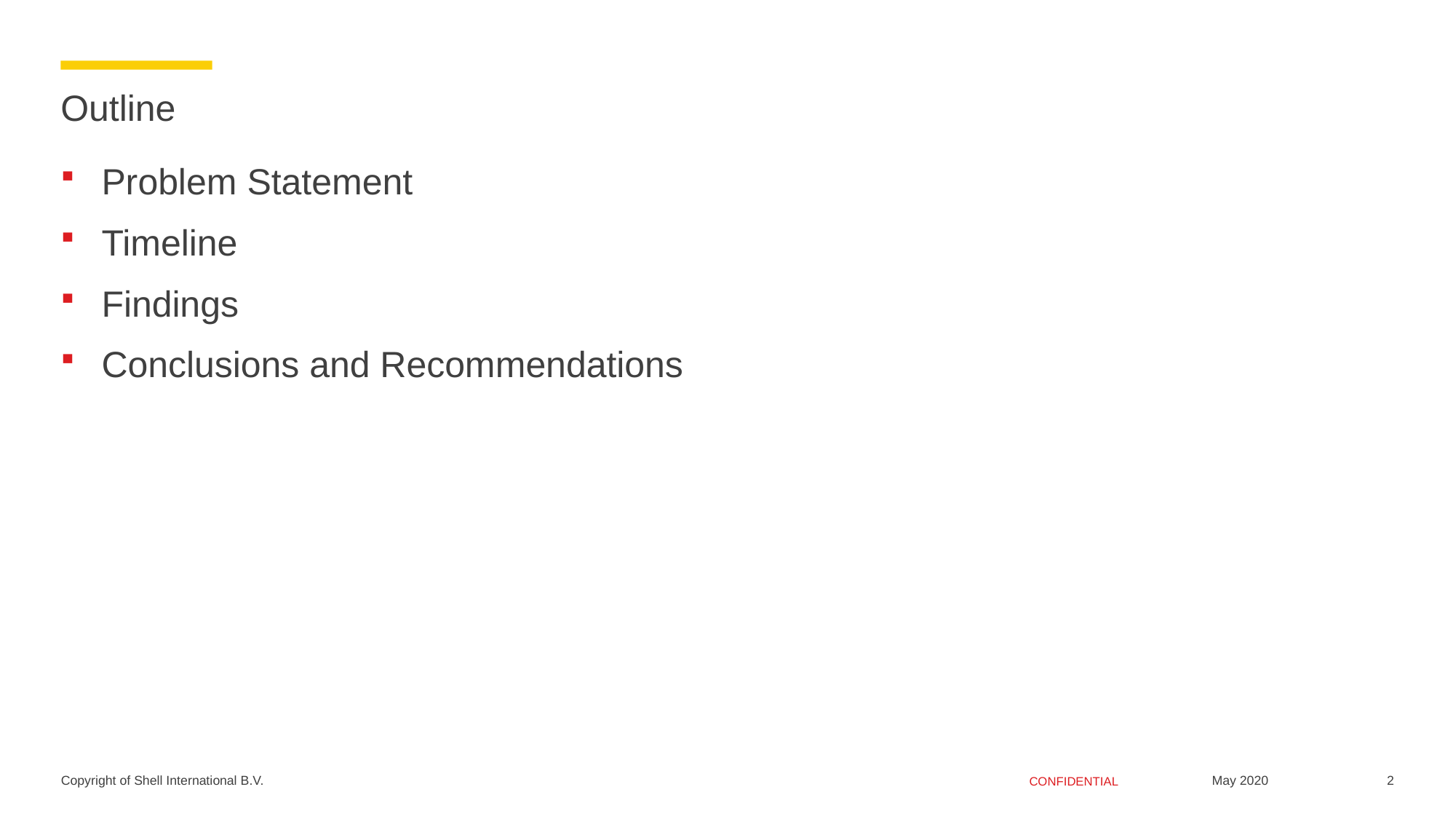

# Outline
Problem Statement
Timeline
Findings
Conclusions and Recommendations

2
May 2020